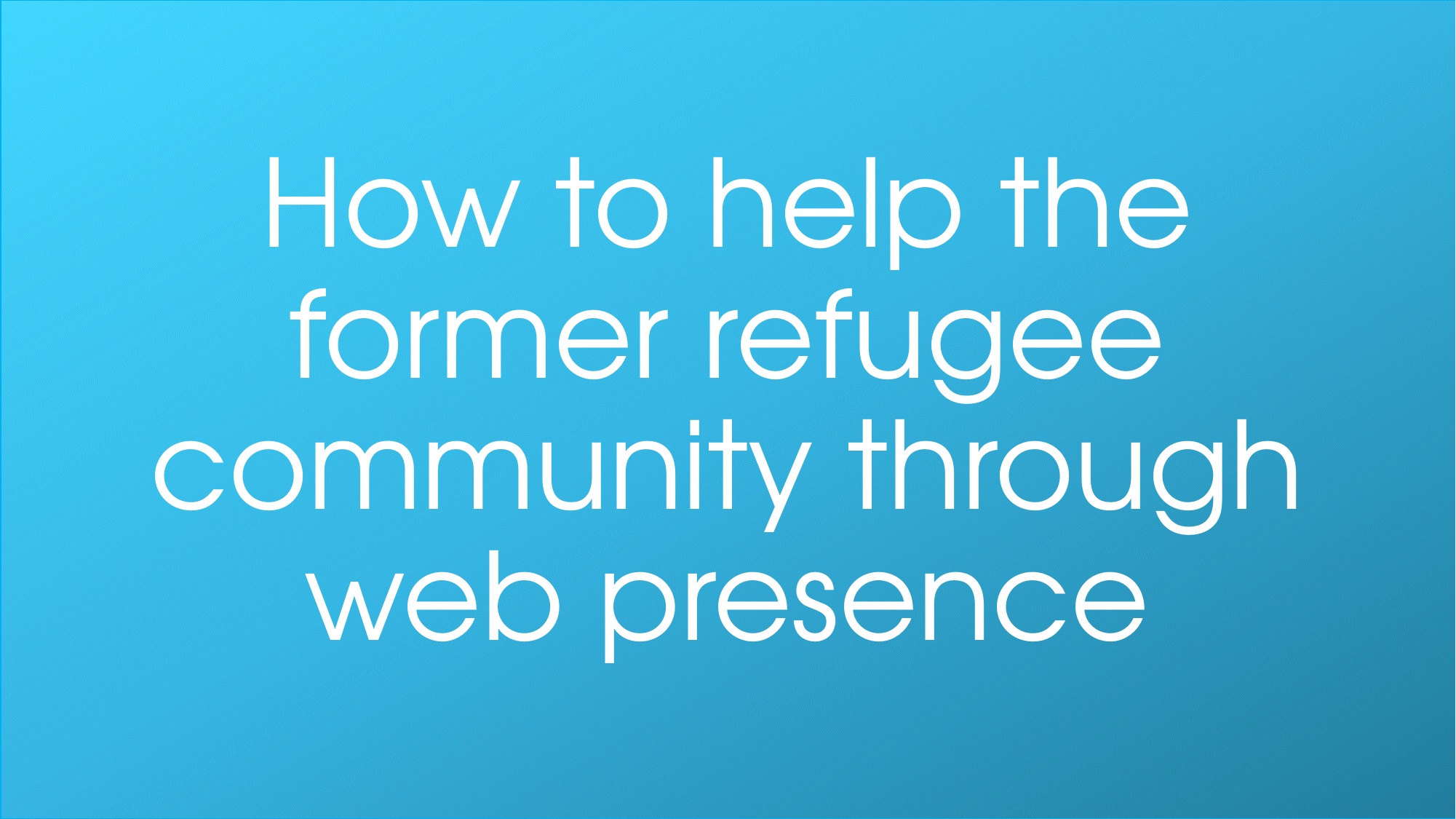

# How to help the former refugee community through web presence